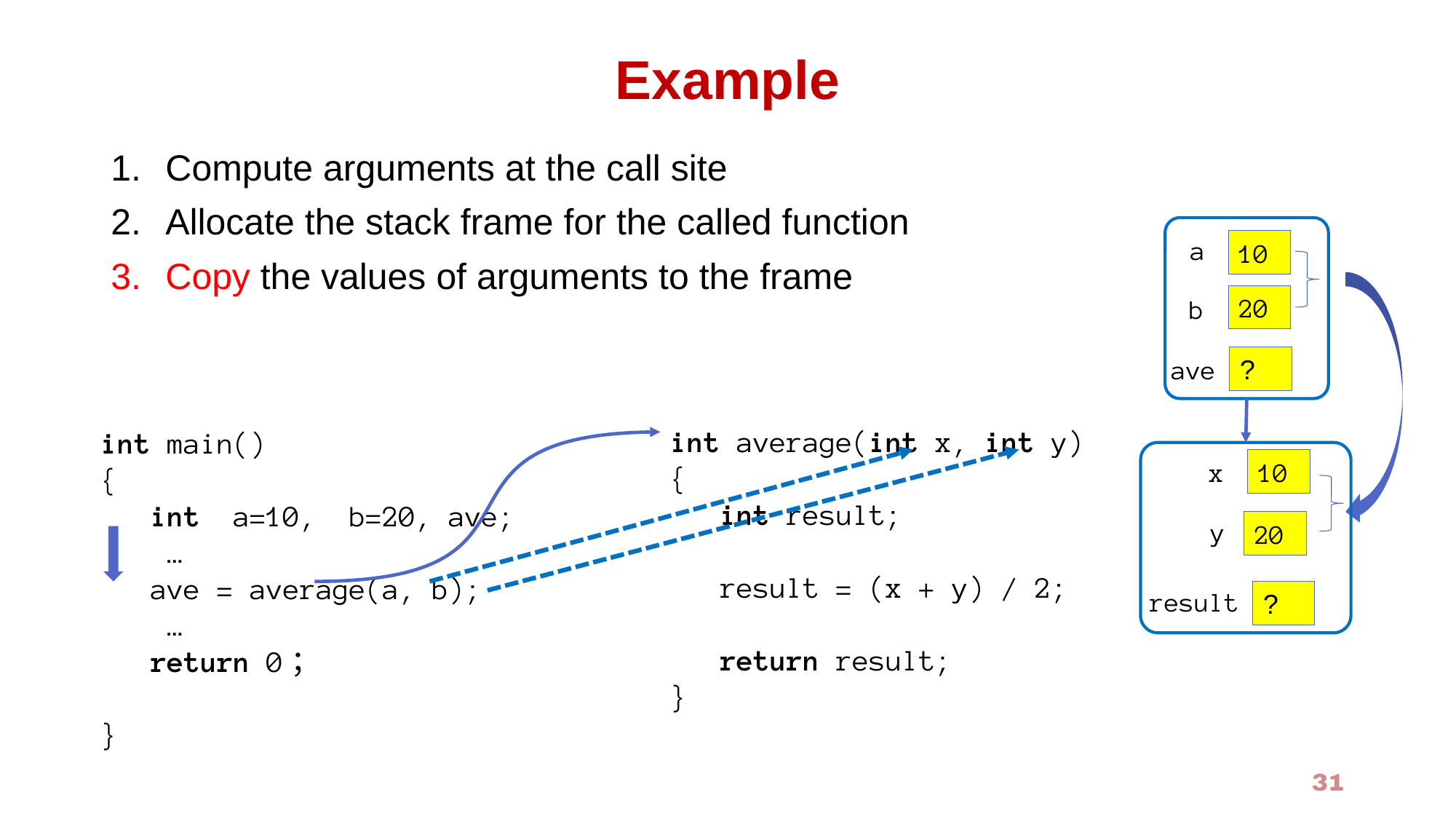

# Example
Compute arguments at the call site
Allocate the stack frame for the called function
Copy the values of arguments to the frame

a
10

20
b
ave
?
int average(int x, int y)
{
   int result;

   result = (x + y) / 2;

   return result;
}
int main()
{
   int  a=10,  b=20, ave;
    …
   ave = average(a, b);
    …
   return 0；

}

x
10

y
20

result
?
31